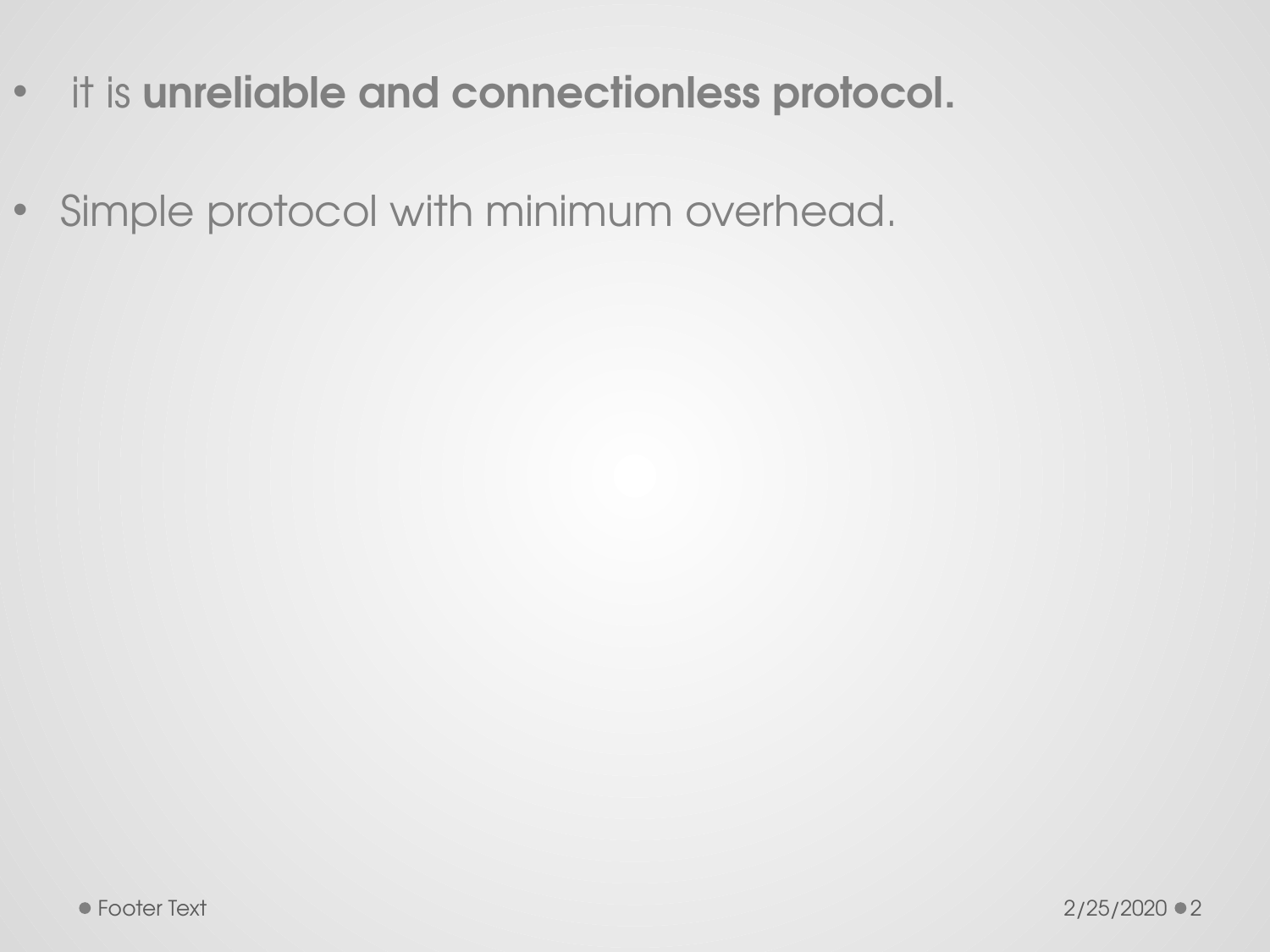

it is unreliable and connectionless protocol.

Simple protocol with minimum overhead.

Footer Text
2/25/2020
2